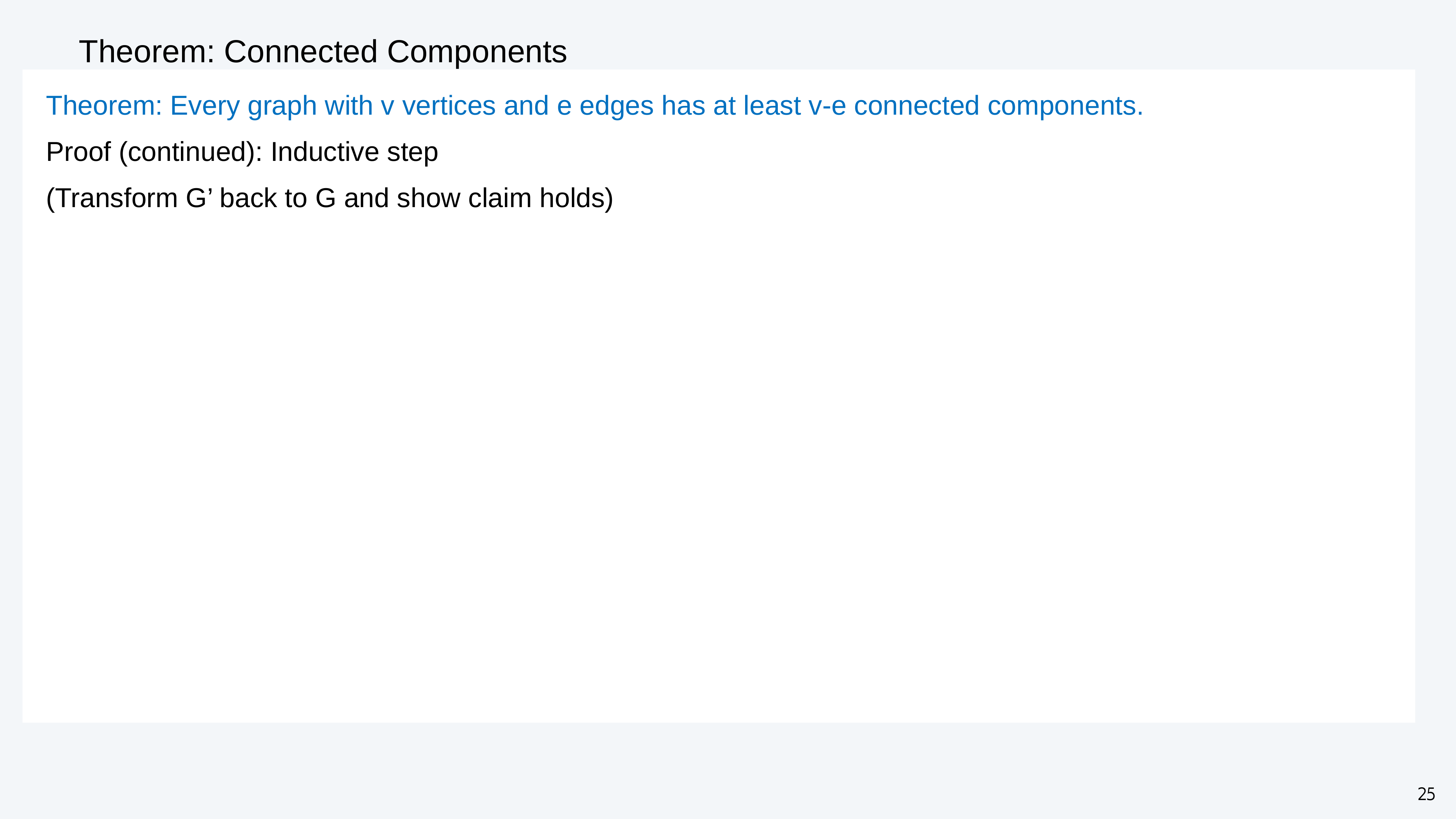

# Theorem: Connected Components
Theorem: Every graph with v vertices and e edges has at least v-e connected components.
Proof (continued): Inductive step
(Transform G’ back to G and show claim holds)

25